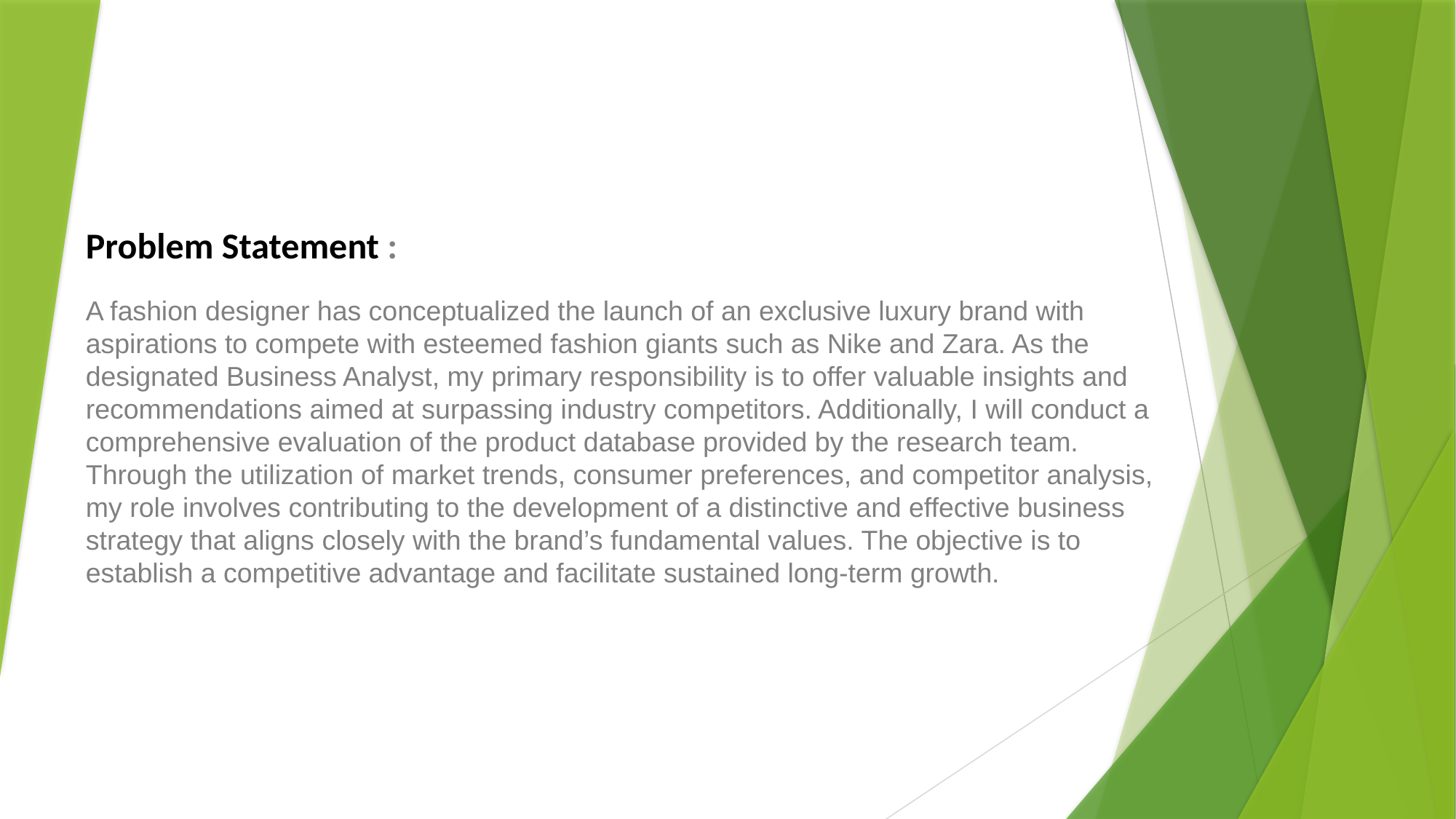

Problem Statement :
A fashion designer has conceptualized the launch of an exclusive luxury brand with aspirations to compete with esteemed fashion giants such as Nike and Zara. As the designated Business Analyst, my primary responsibility is to offer valuable insights and recommendations aimed at surpassing industry competitors. Additionally, I will conduct a comprehensive evaluation of the product database provided by the research team. Through the utilization of market trends, consumer preferences, and competitor analysis, my role involves contributing to the development of a distinctive and effective business strategy that aligns closely with the brand’s fundamental values. The objective is to establish a competitive advantage and facilitate sustained long-term growth.